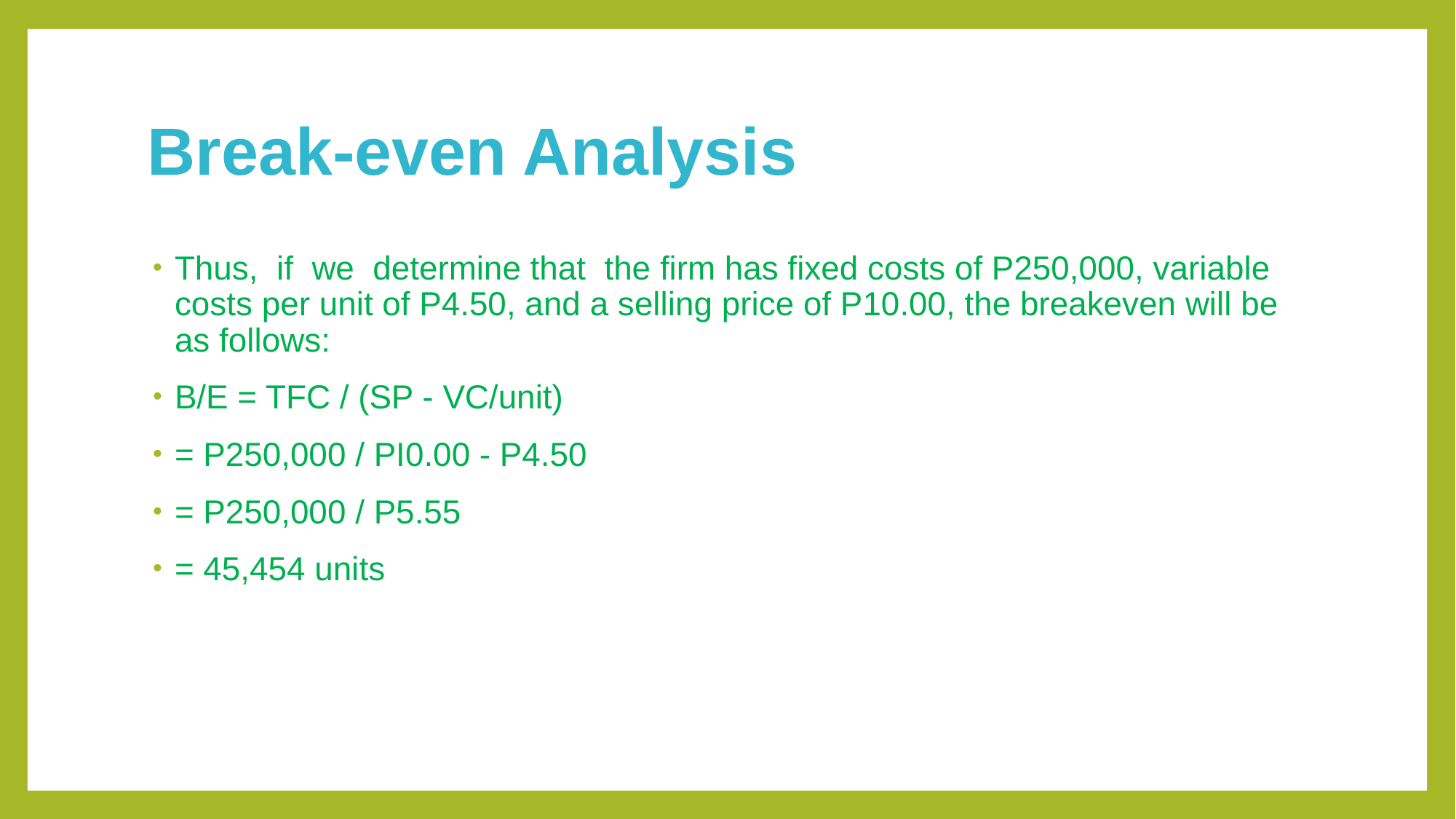

# Break-even Analysis
Thus,  if  we  determine that  the firm has fixed costs of P250,000, variable costs per unit of P4.50, and a selling price of P10.00, the breakeven will be as follows:
B/E = TFC / (SP - VC/unit)
= P250,000 / PI0.00 - P4.50
= P250,000 / P5.55
= 45,454 units